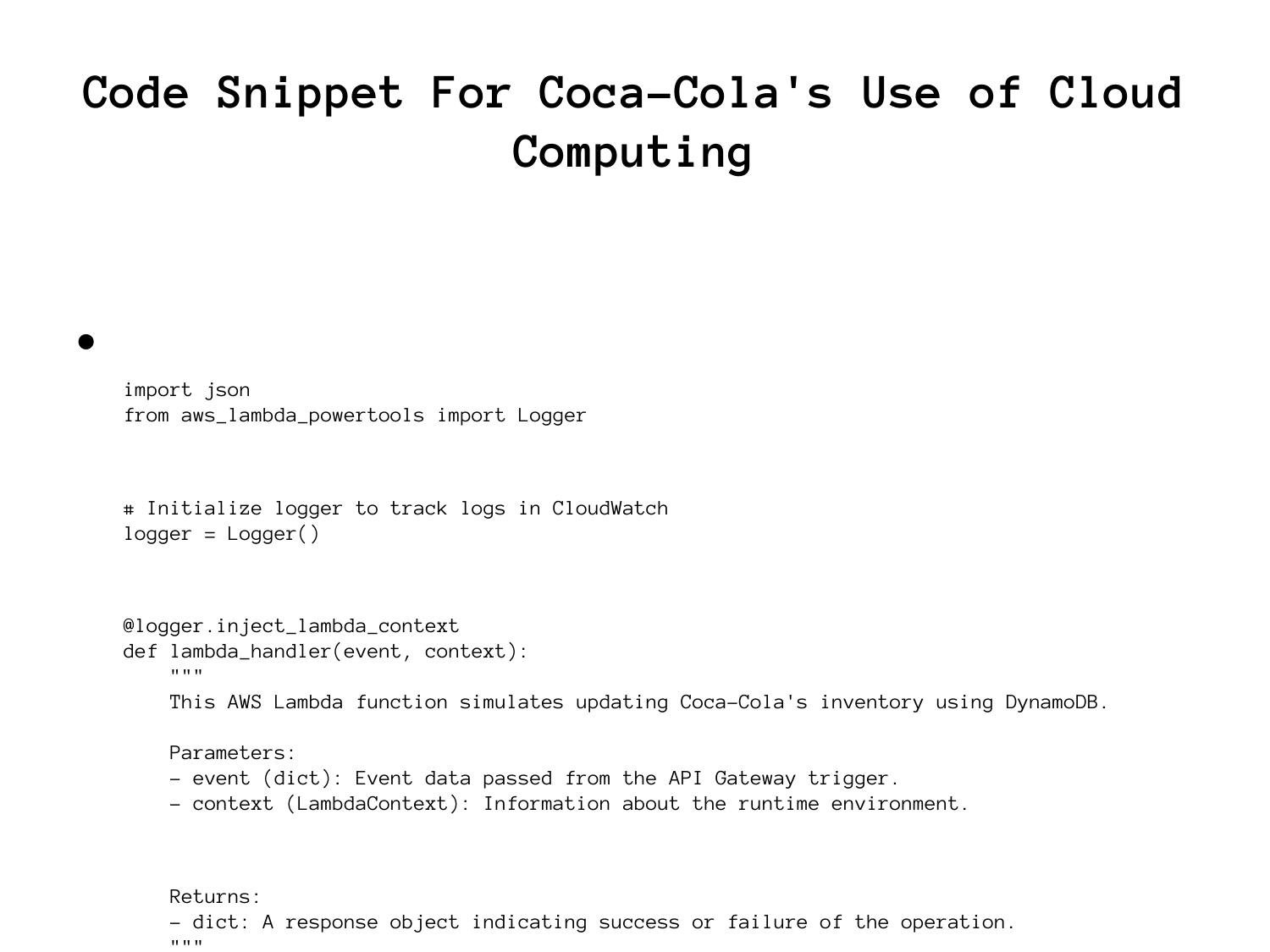

# Code Snippet For Coca-Cola's Use of Cloud Computing

import json
from aws_lambda_powertools import Logger
# Initialize logger to track logs in CloudWatch
logger = Logger()
@logger.inject_lambda_context
def lambda_handler(event, context):
    """
    This AWS Lambda function simulates updating Coca-Cola's inventory using DynamoDB.
    Parameters:
    - event (dict): Event data passed from the API Gateway trigger.
    - context (LambdaContext): Information about the runtime environment.
    Returns:
    - dict: A response object indicating success or failure of the operation.
    """
    try:
        # Define the necessary details
        table_name = 'InventoryTable'
        # Simulate updating inventory for a specific product and location
        update_item(table_name, 'ProductA', 'Store1')
        return {
            'statusCode': 200,
            'body': json.dumps('Inventory updated successfully.')
        }
    except Exception as e:
        logger.error(f"Failed to update inventory: {e}")
        return {
            'statusCode': 500,
            'body': json.dumps('Failed to update inventory.')
        }
def update_item(table_name, product, location):
    """
    Updates the inventory item for a specific product in a given location.
    Parameters:
    - table_name (str): Name of the DynamoDB table.
    - product (str): The name of the product being updated.
    - location (str): The location where the product is stored.
    """
    # This function would interact with AWS SDK to update the item in DynamoDB
    pass  # Placeholder for actual implementation
# Example usage within a testing context
if __name__ == "__main__":
    event = {
        "resource": "/updateInventory",
        "path": "/updateInventory",
        "httpMethod": "POST",
        "headers": {},
        "multiValueHeaders": {},
        "queryStringParameters": None,
        "multiValueQueryStringParameters": None,
        "body": "{\"product\": \"ProductA\", \"location\": \"Store1\"}",
        "stageVariables": {}
    }
    context = {}  # Placeholder for AWS Lambda context object
    print(lambda_handler(event, context))